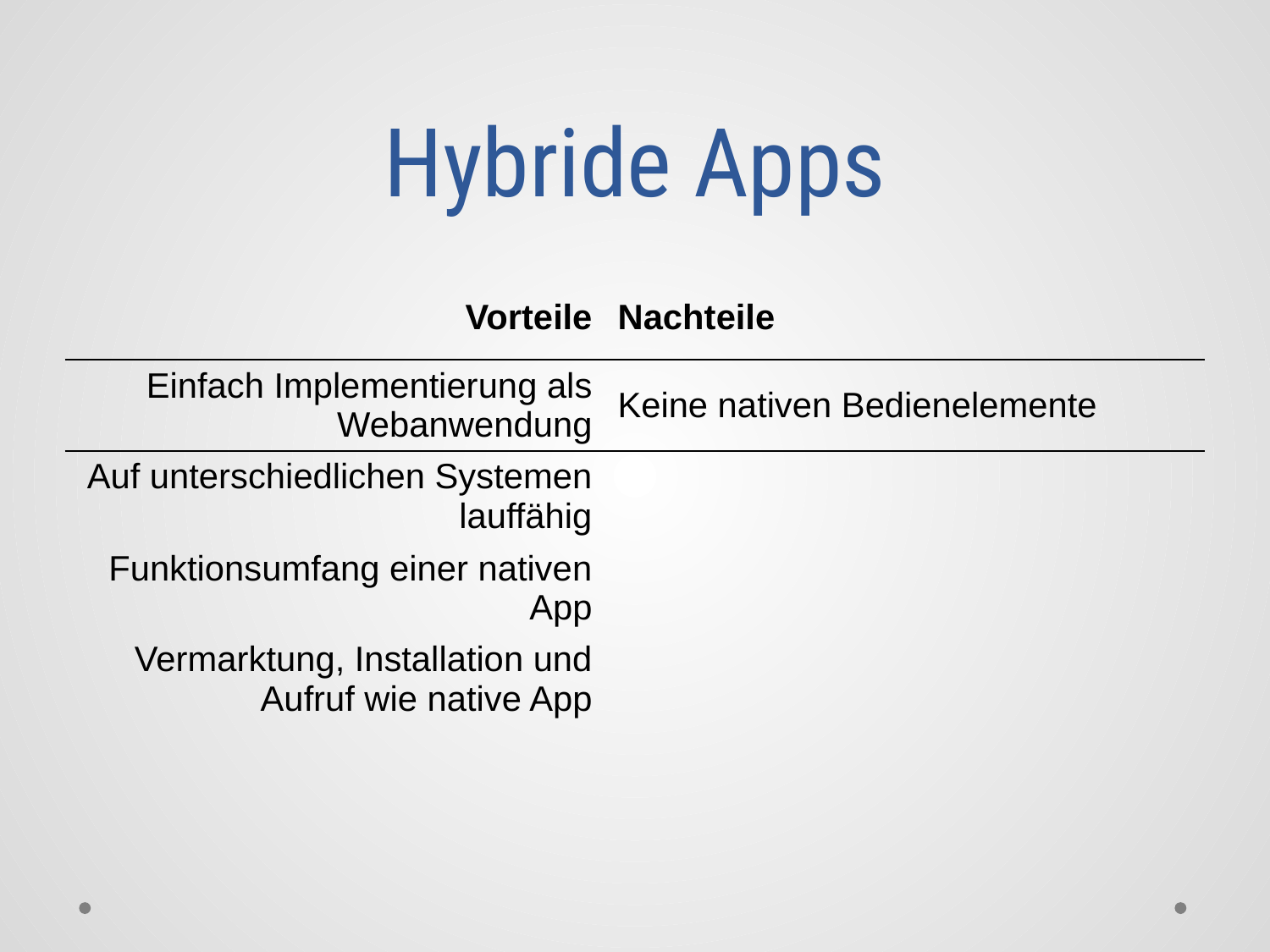

# Hybride Apps
| Vorteile | Nachteile |
| --- | --- |
| Einfach Implementierung als Webanwendung | Keine nativen Bedienelemente |
| Auf unterschiedlichen Systemen lauffähig |  |
| Funktionsumfang einer nativen App |  |
| Vermarktung, Installation und Aufruf wie native App |  |